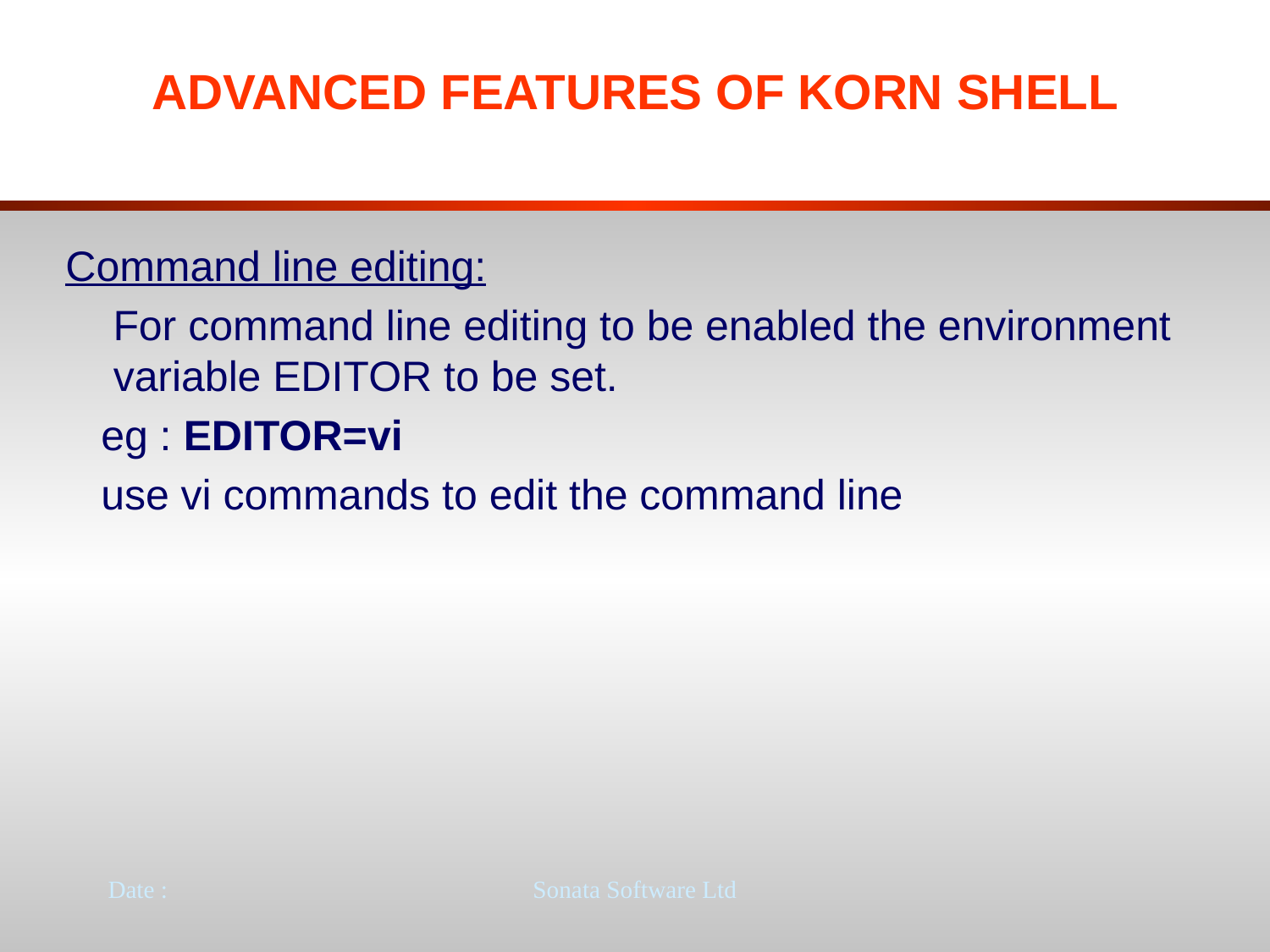

# ADVANCED FEATURES OF KORN SHELL
Command line editing:
    For command line editing to be enabled the environment variable EDITOR to be set.
   eg : EDITOR=vi
   use vi commands to edit the command line

Date :
Sonata Software Ltd